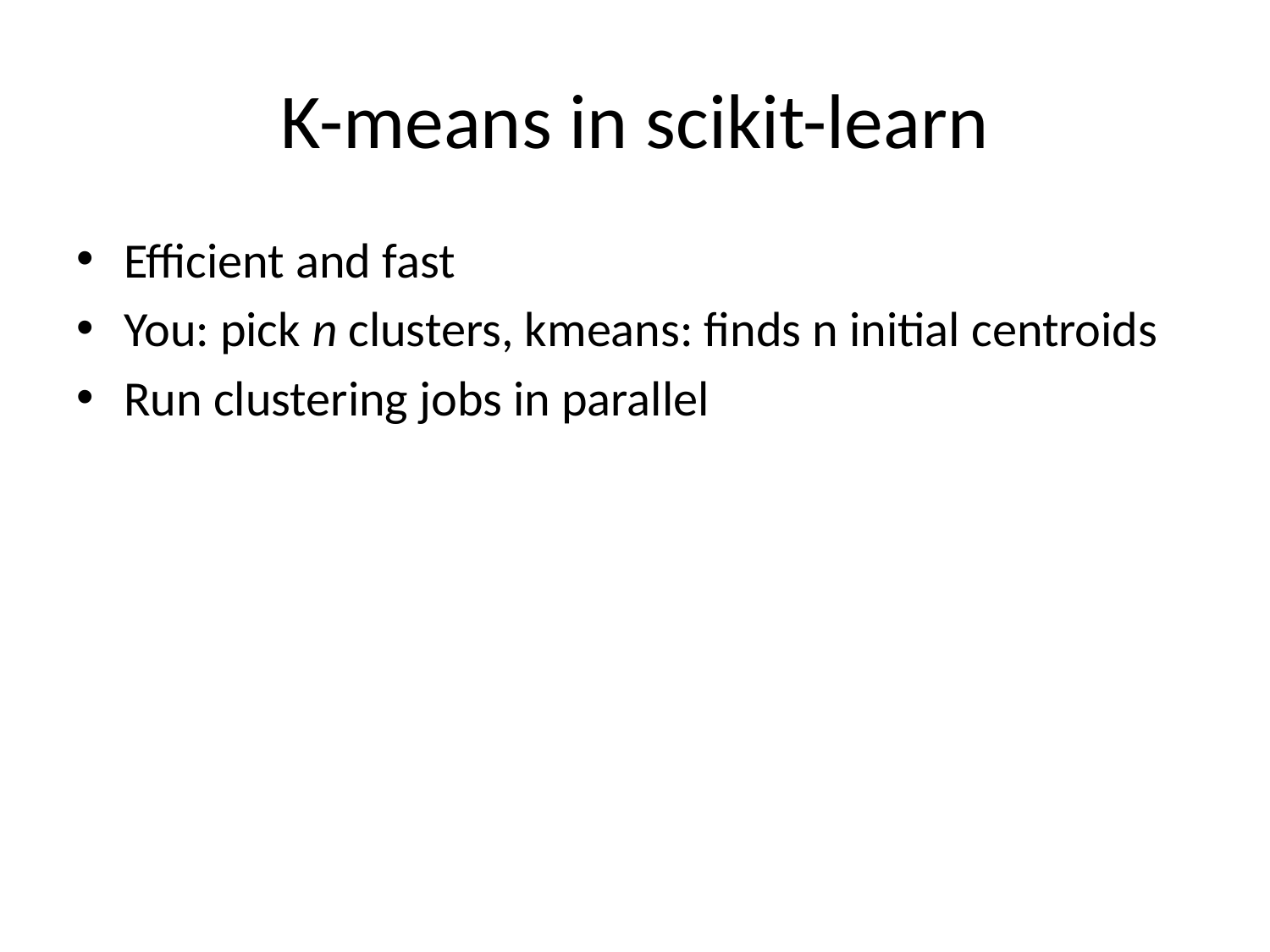

# K-means in scikit-learn
Efficient and fast
You: pick n clusters, kmeans: finds n initial centroids
Run clustering jobs in parallel